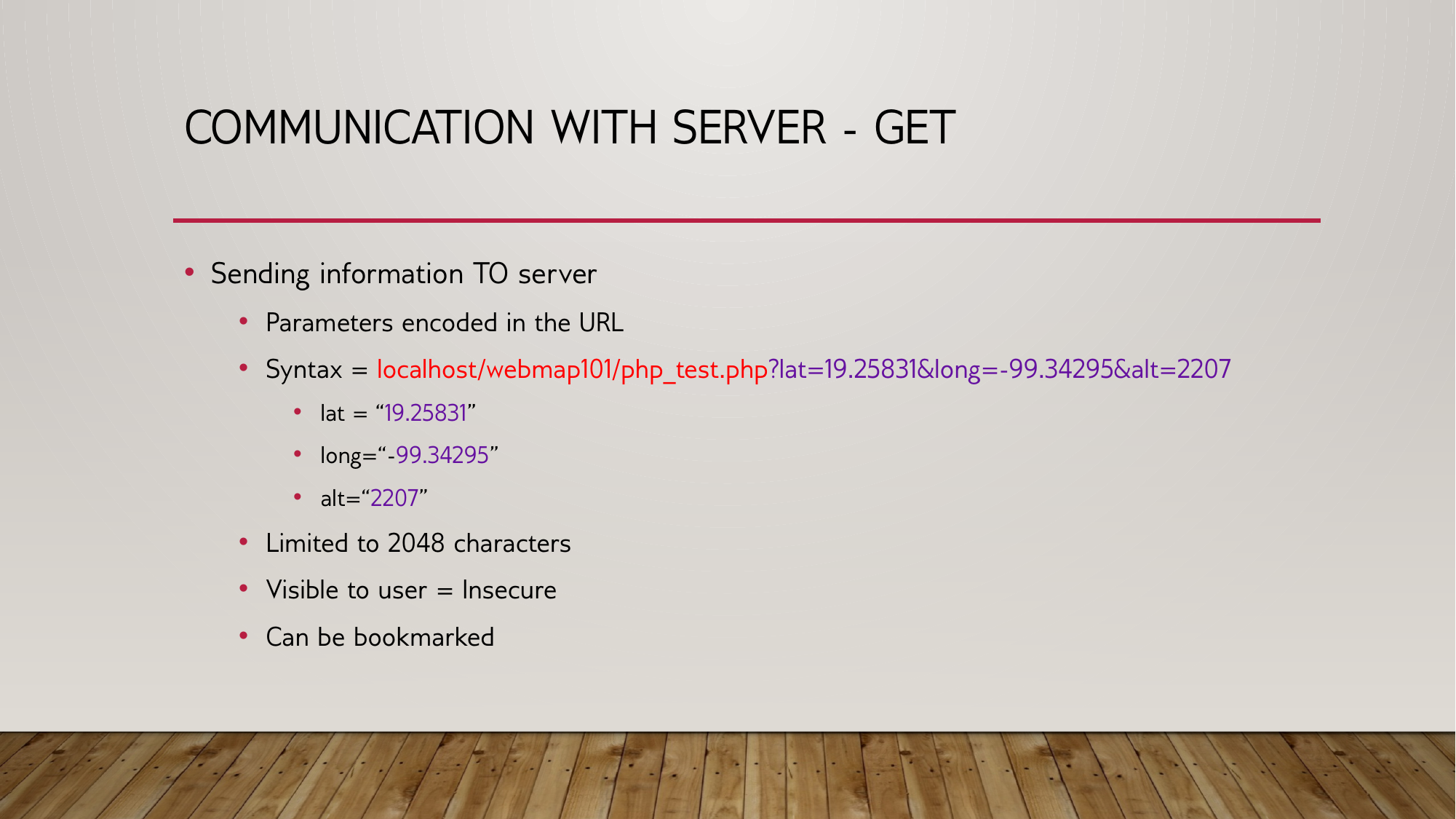

# Communication with server - GET
Sending information TO server
Parameters encoded in the URL
Syntax = localhost/webmap101/php_test.php?lat=19.25831&long=-99.34295&alt=2207
lat = “19.25831”
long=“-99.34295”
alt=“2207”
Limited to 2048 characters
Visible to user = Insecure
Can be bookmarked